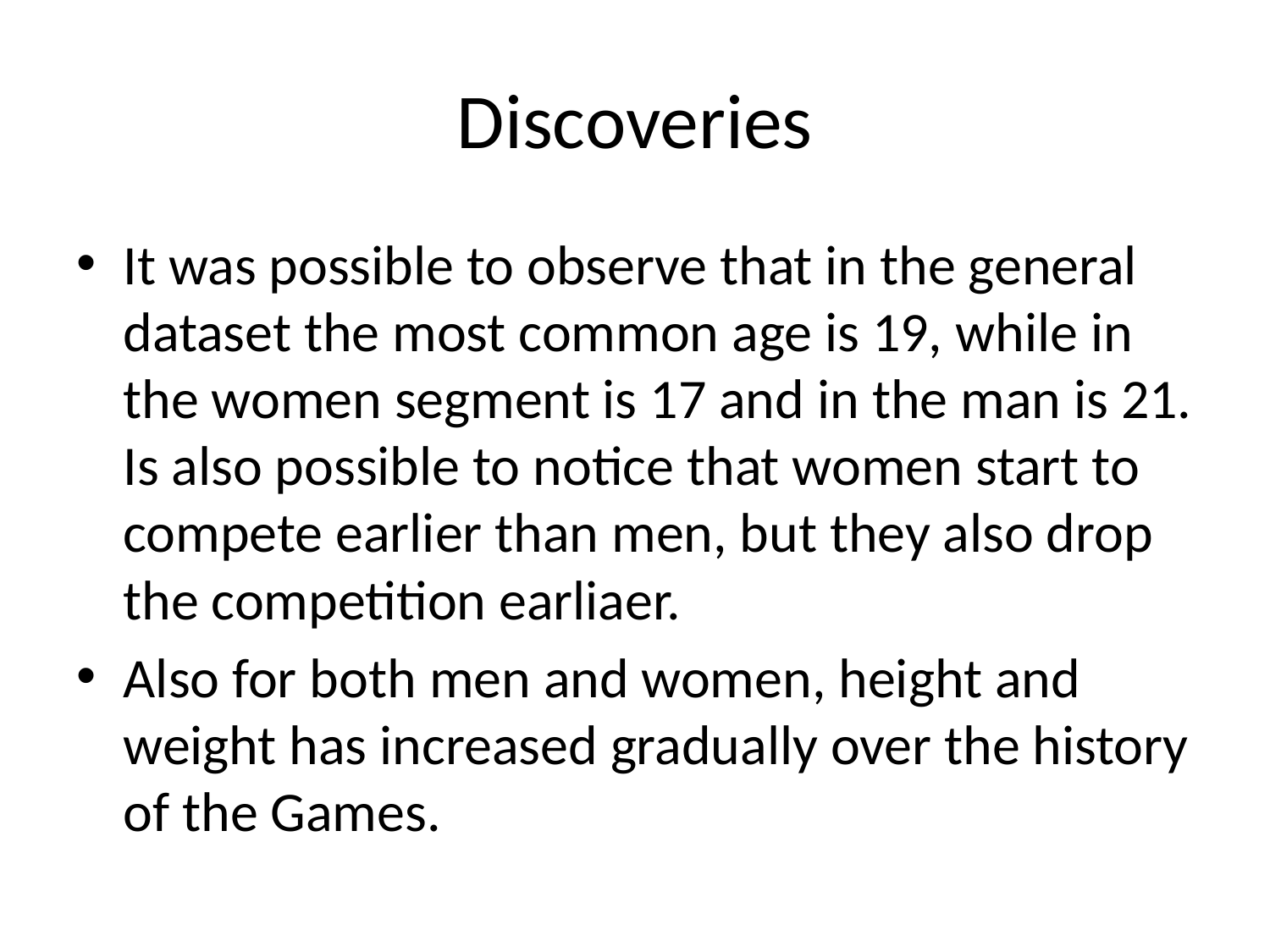

# Discoveries
It was possible to observe that in the general dataset the most common age is 19, while in the women segment is 17 and in the man is 21. Is also possible to notice that women start to compete earlier than men, but they also drop the competition earliaer.
Also for both men and women, height and weight has increased gradually over the history of the Games.